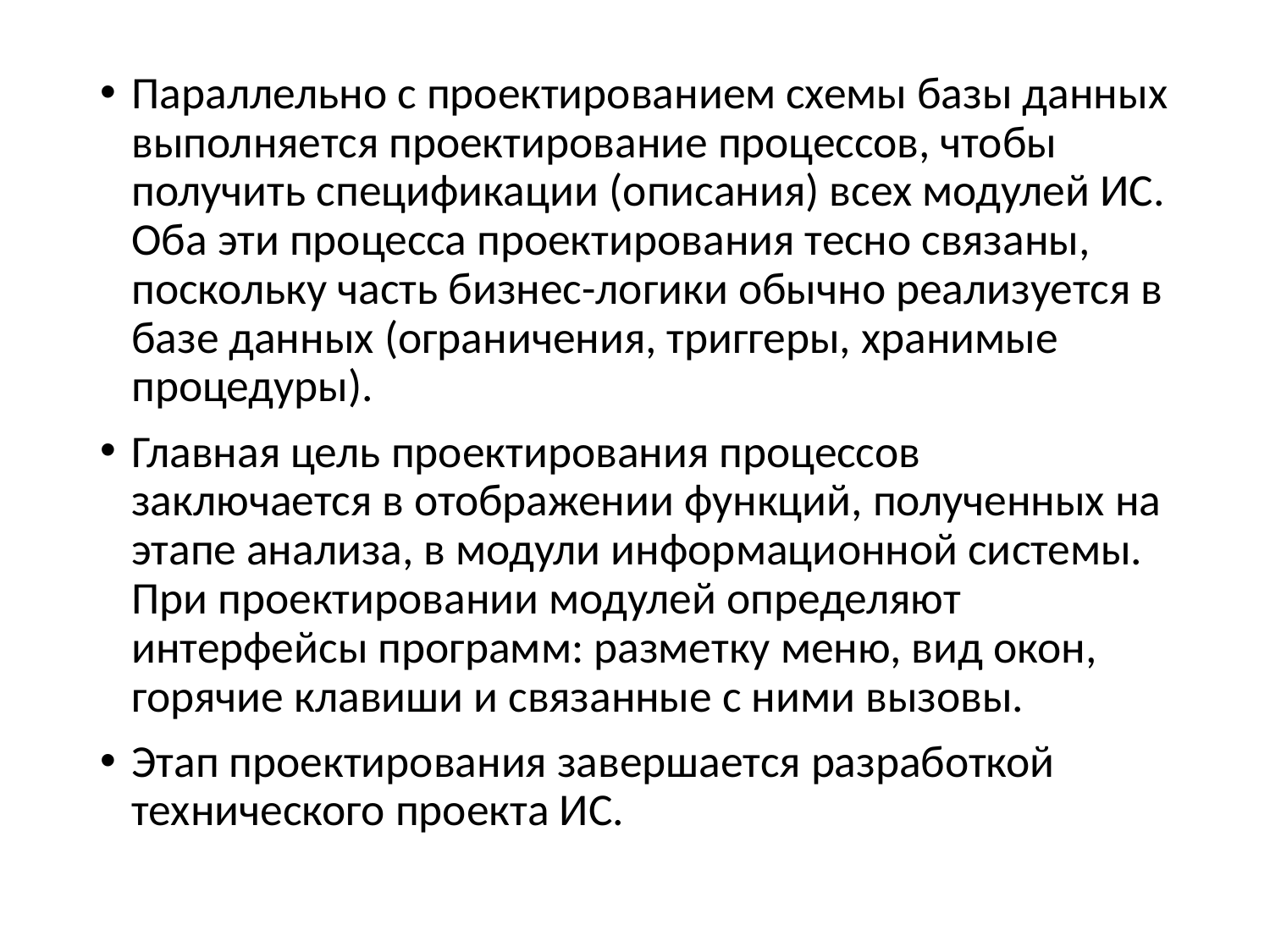

Параллельно с проектированием схемы базы данных выполняется проектирование процессов, чтобы получить спецификации (описания) всех модулей ИС. Оба эти процесса проектирования тесно связаны, поскольку часть бизнес-логики обычно реализуется в базе данных (ограничения, триггеры, хранимые процедуры).
Главная цель проектирования процессов заключается в отображении функций, полученных на этапе анализа, в модули информационной системы. При проектировании модулей определяют интерфейсы программ: разметку меню, вид окон, горячие клавиши и связанные с ними вызовы.
Этап проектирования завершается разработкой технического проекта ИС.